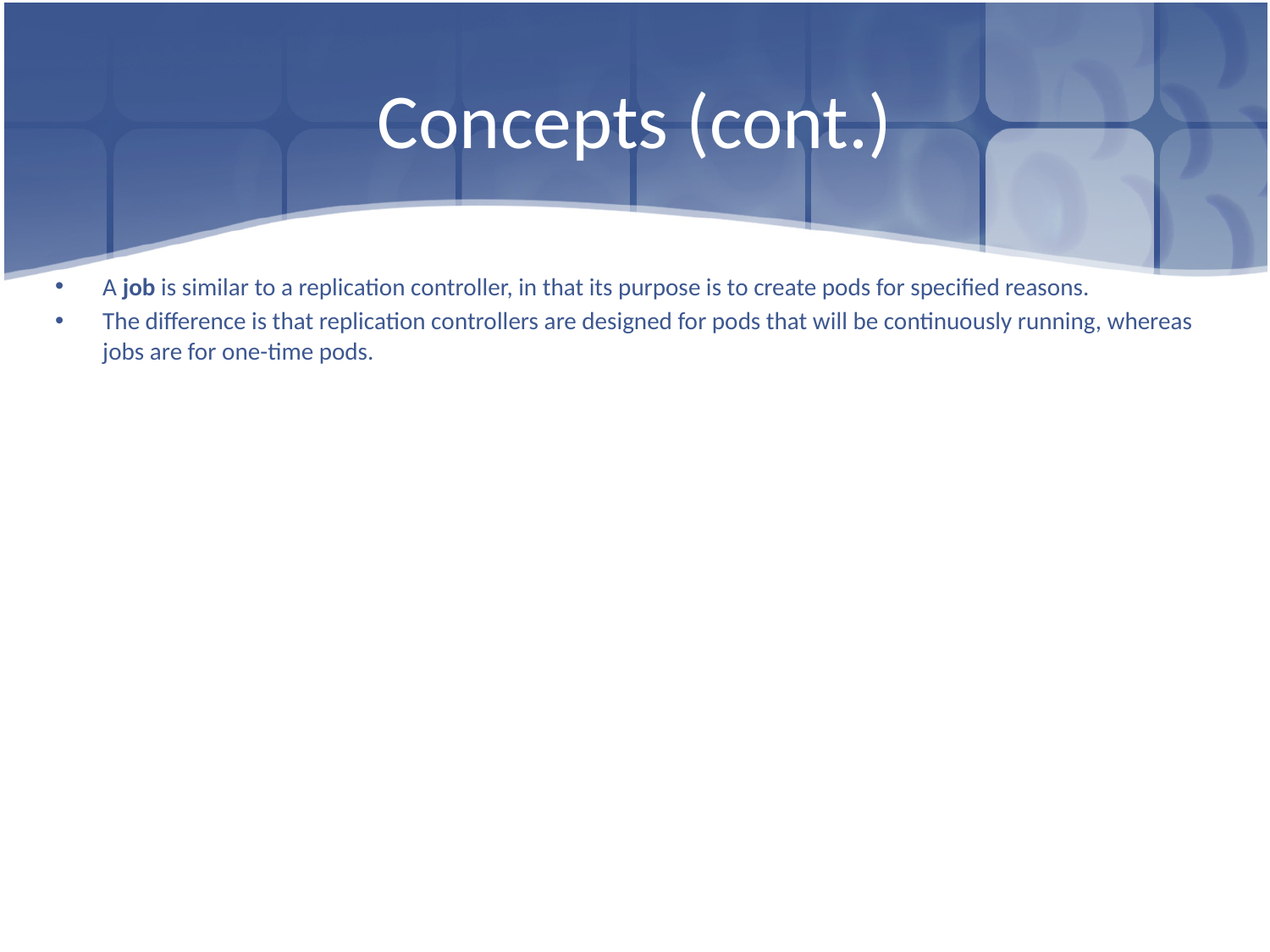

# Concepts (cont.)
A job is similar to a replication controller, in that its purpose is to create pods for specified reasons.
The difference is that replication controllers are designed for pods that will be continuously running, whereas jobs are for one-time pods.